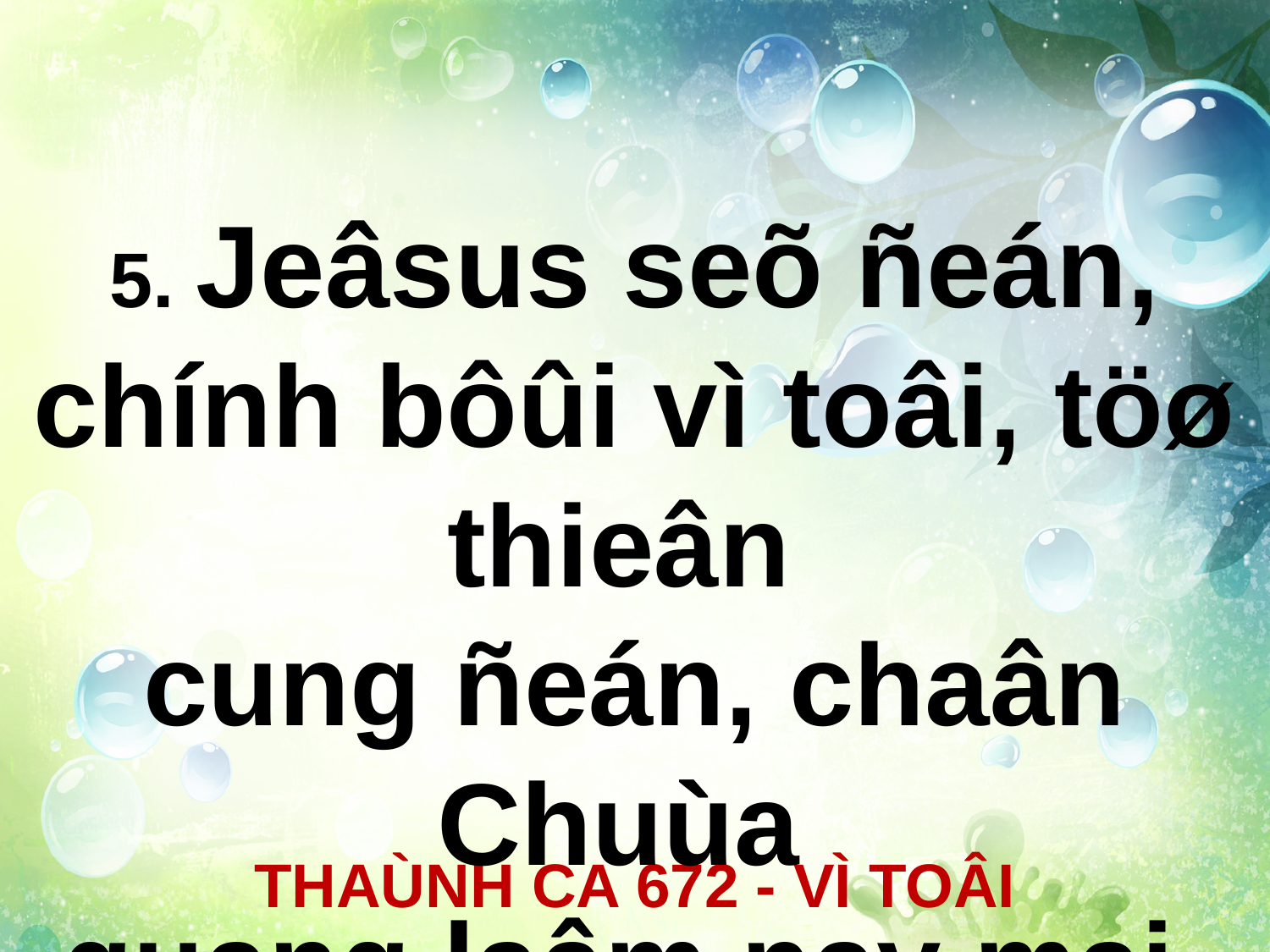

5. Jeâsus seõ ñeán, chính bôûi vì toâi, töø thieân
cung ñeán, chaân Chuùa
quang laâm nay mai.
THAÙNH CA 672 - VÌ TOÂI